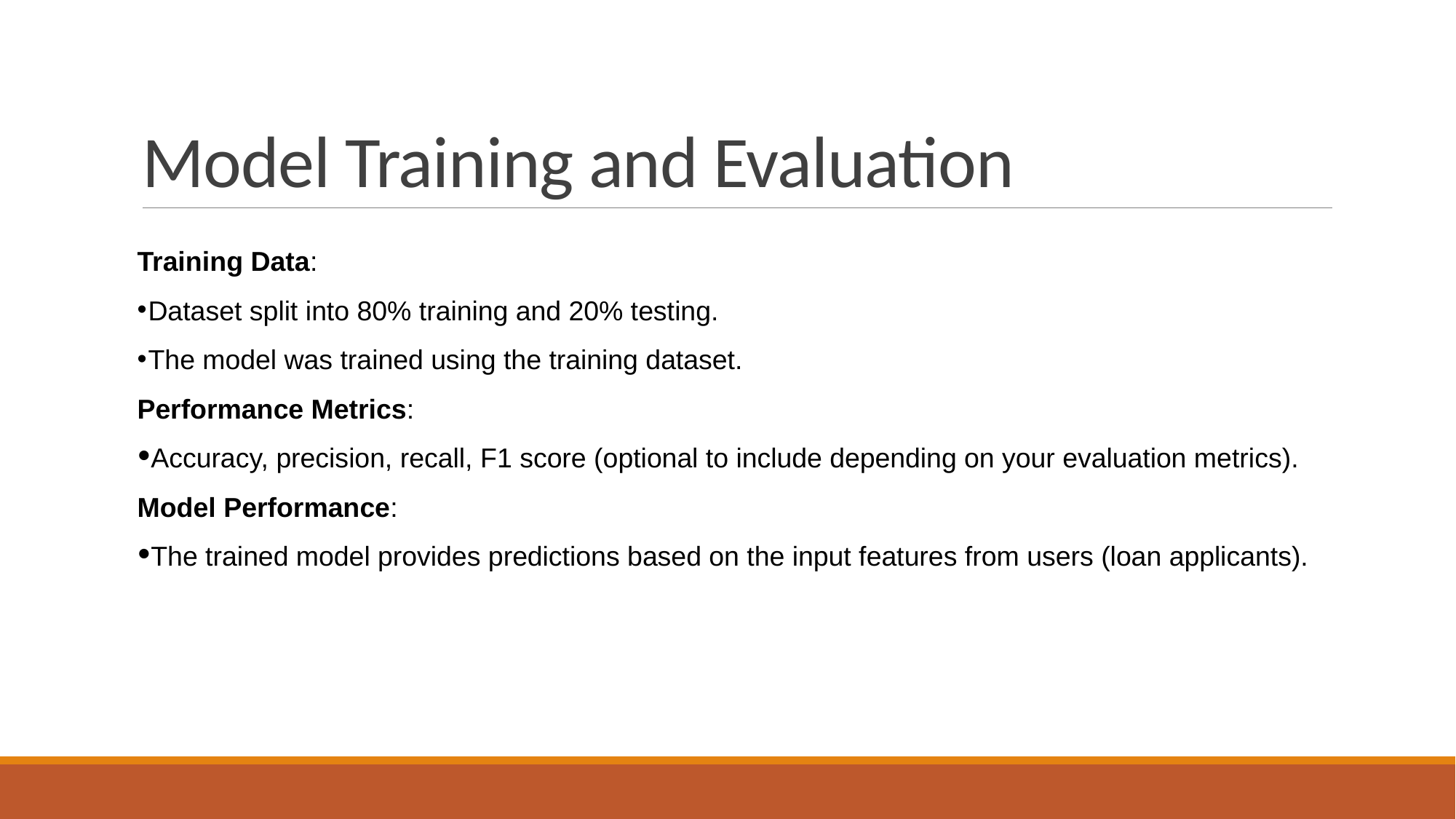

# Model Training and Evaluation
Training Data:
Dataset split into 80% training and 20% testing.
The model was trained using the training dataset.
Performance Metrics:
Accuracy, precision, recall, F1 score (optional to include depending on your evaluation metrics).
Model Performance:
The trained model provides predictions based on the input features from users (loan applicants).